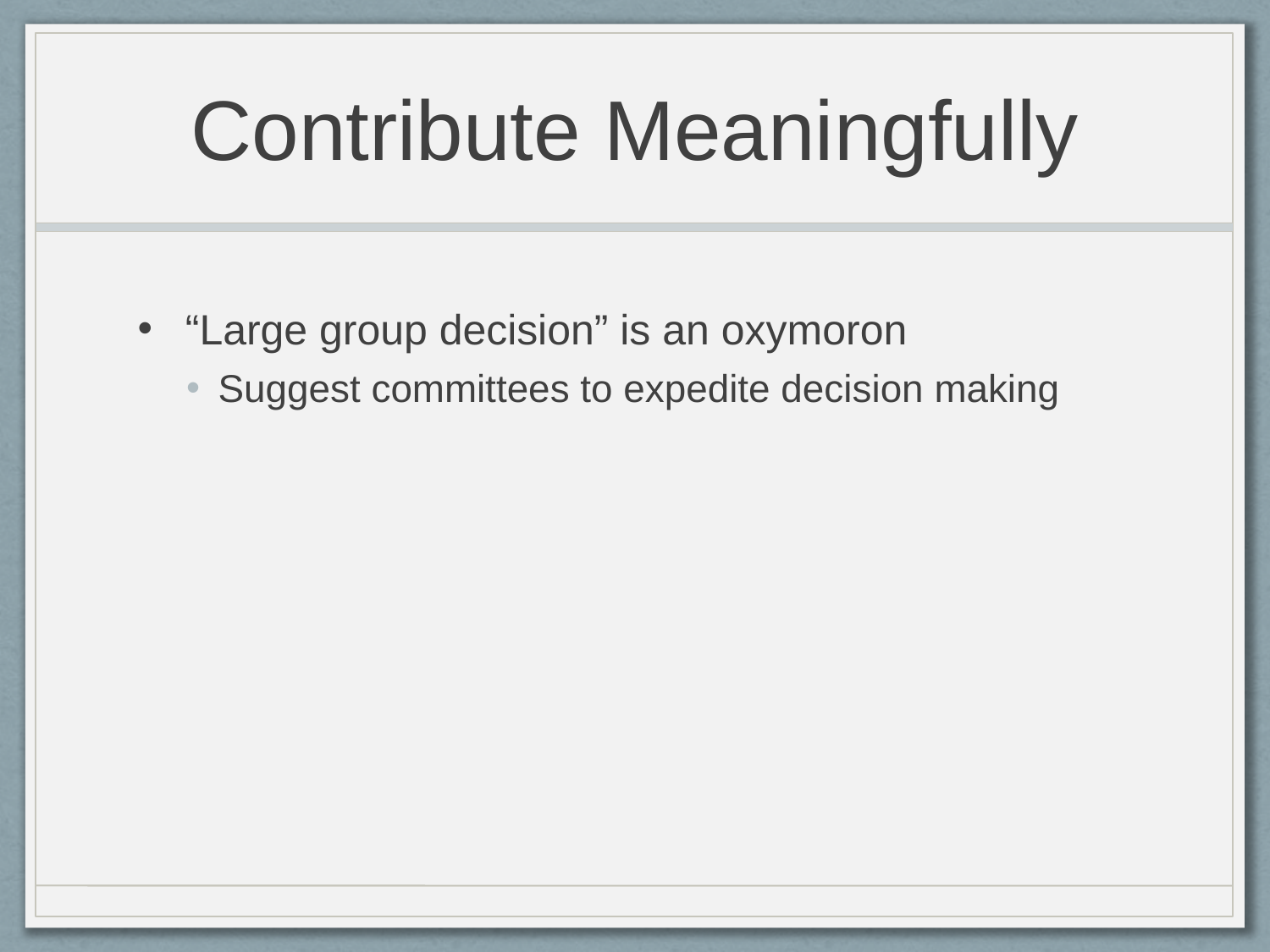

# Contribute Meaningfully
“Large group decision” is an oxymoron
Suggest committees to expedite decision making